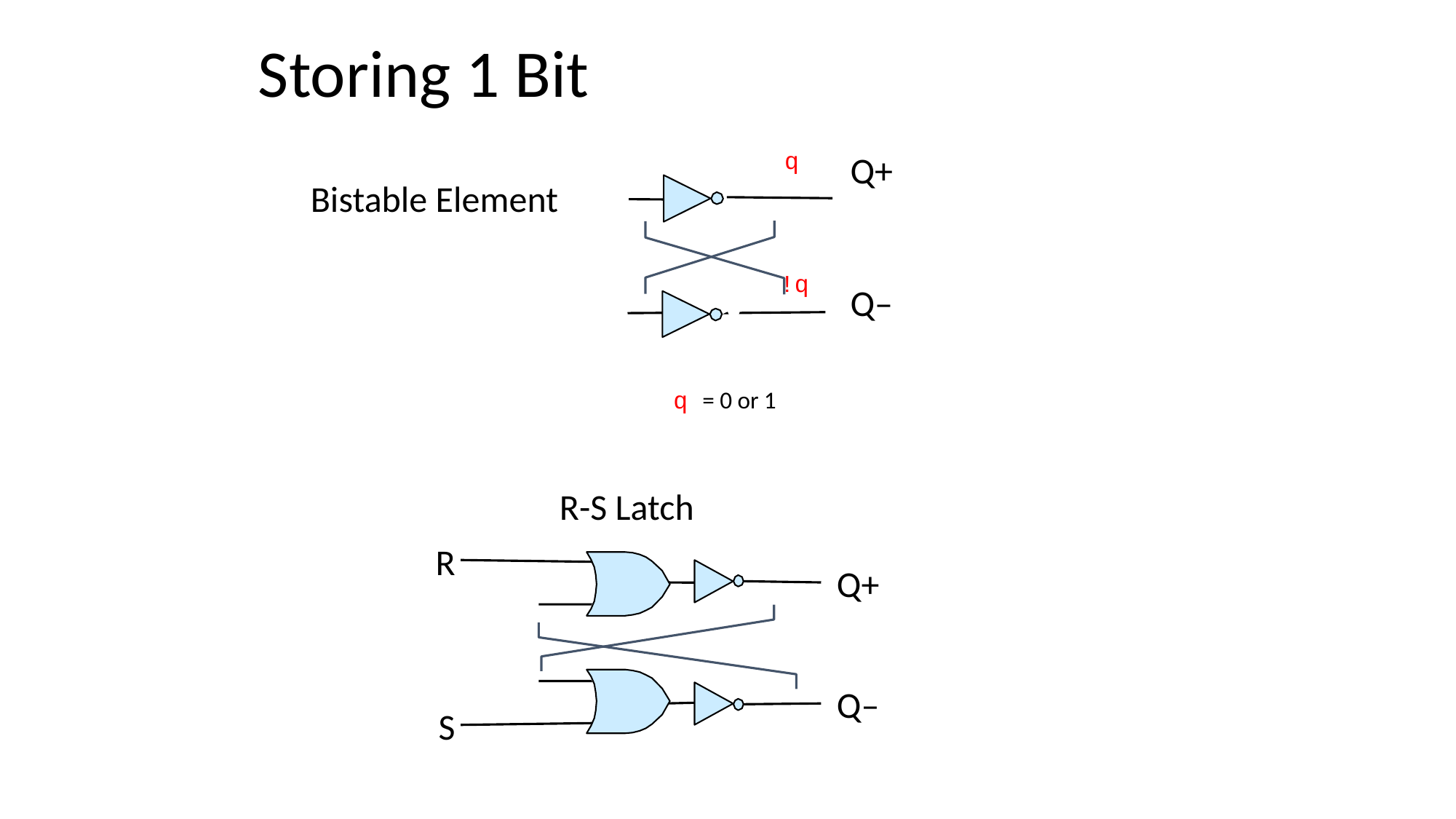

# Storing 1 Bit
q

Q+

!q
Q–

q = 0 or 1
Bistable Element
R-S Latch
R

Q+

Q–
S